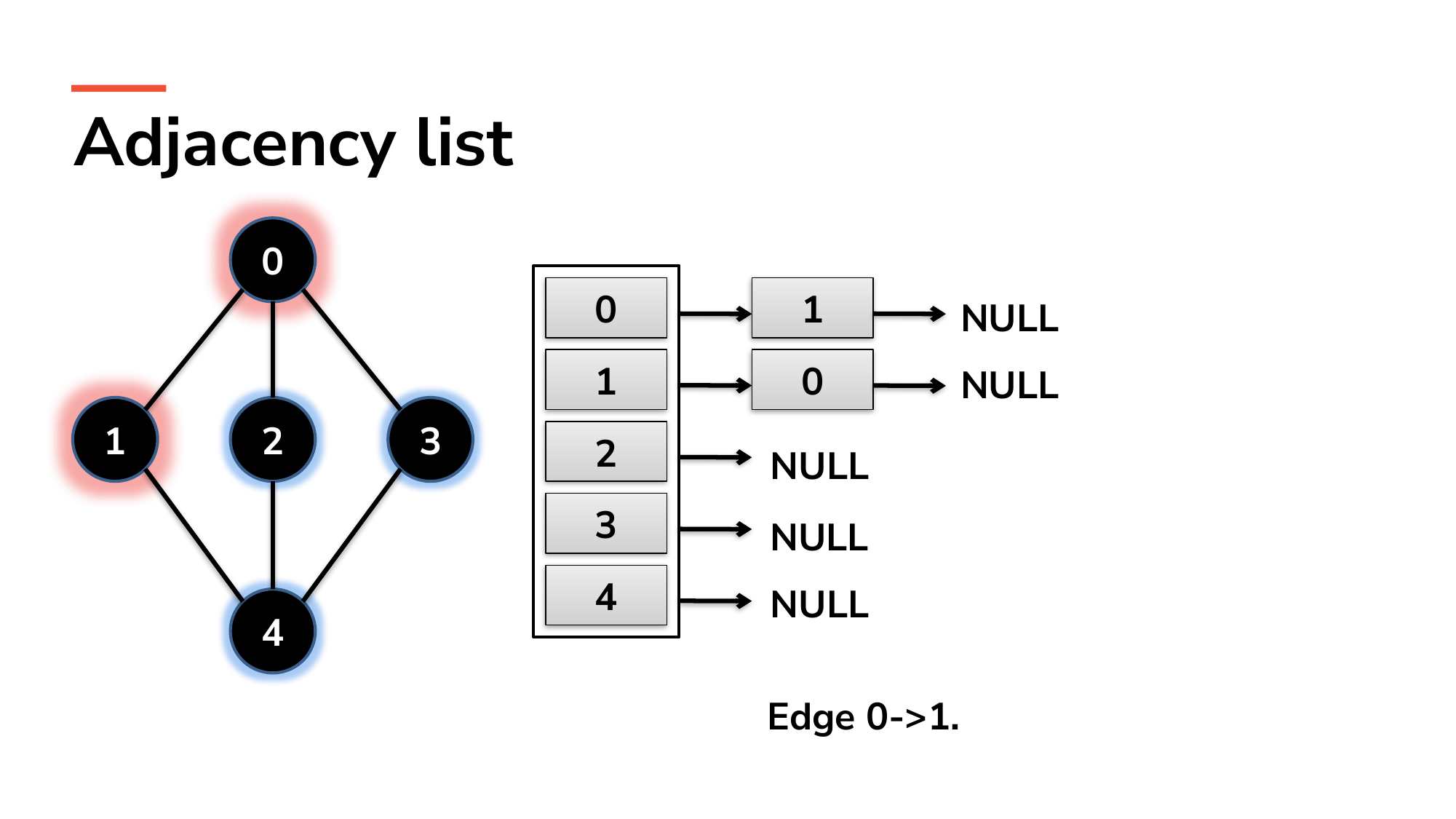

Adjacency list
0

0
1
NULL
1
0
NULL
1
2
3
2
NULL
3
NULL
4
NULL
4
Edge 0->1.